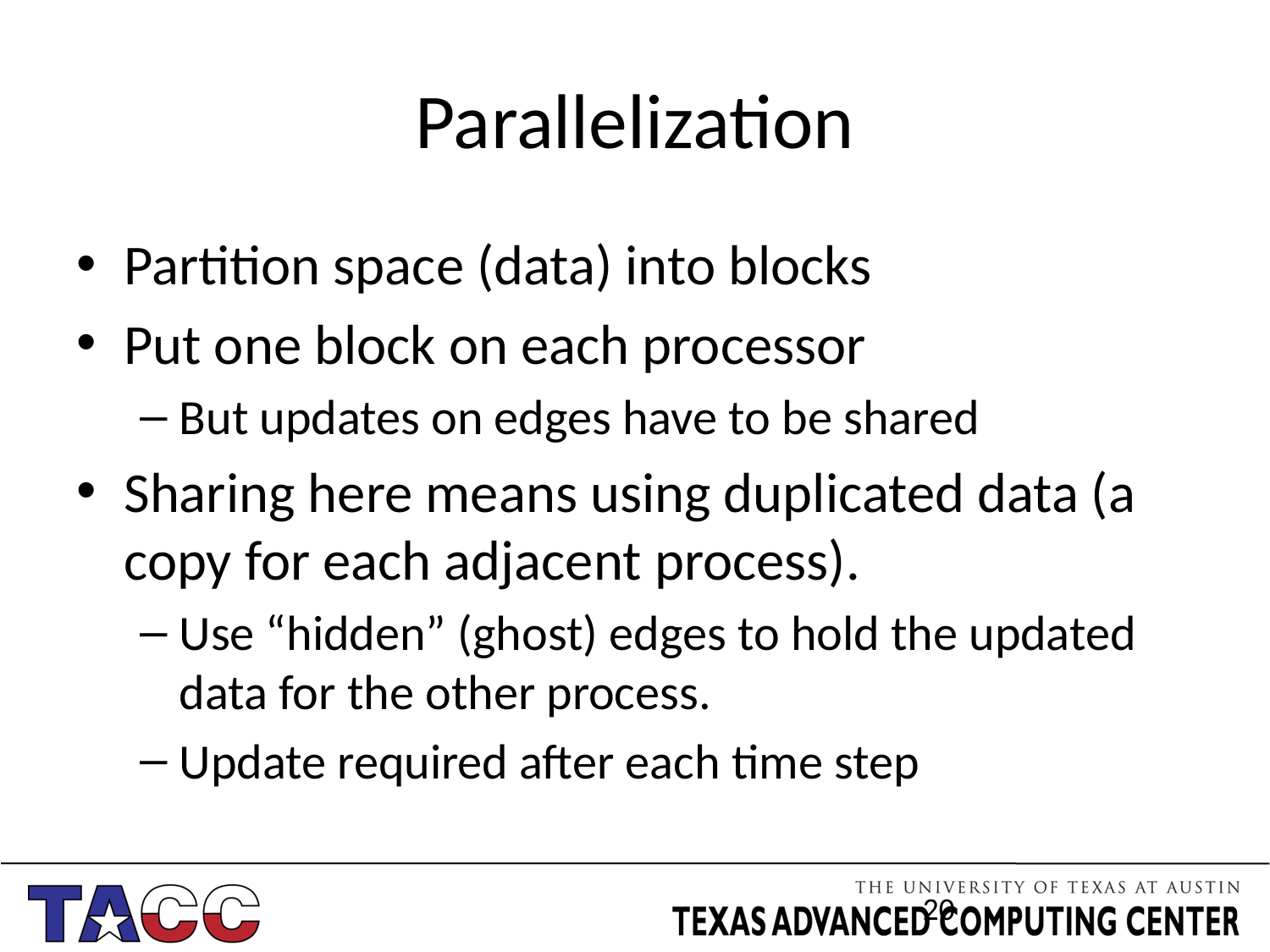

# Parallelization
Partition space (data) into blocks
Put one block on each processor
But updates on edges have to be shared
Sharing here means using duplicated data (a copy for each adjacent process).
Use “hidden” (ghost) edges to hold the updated data for the other process.
Update required after each time step

20